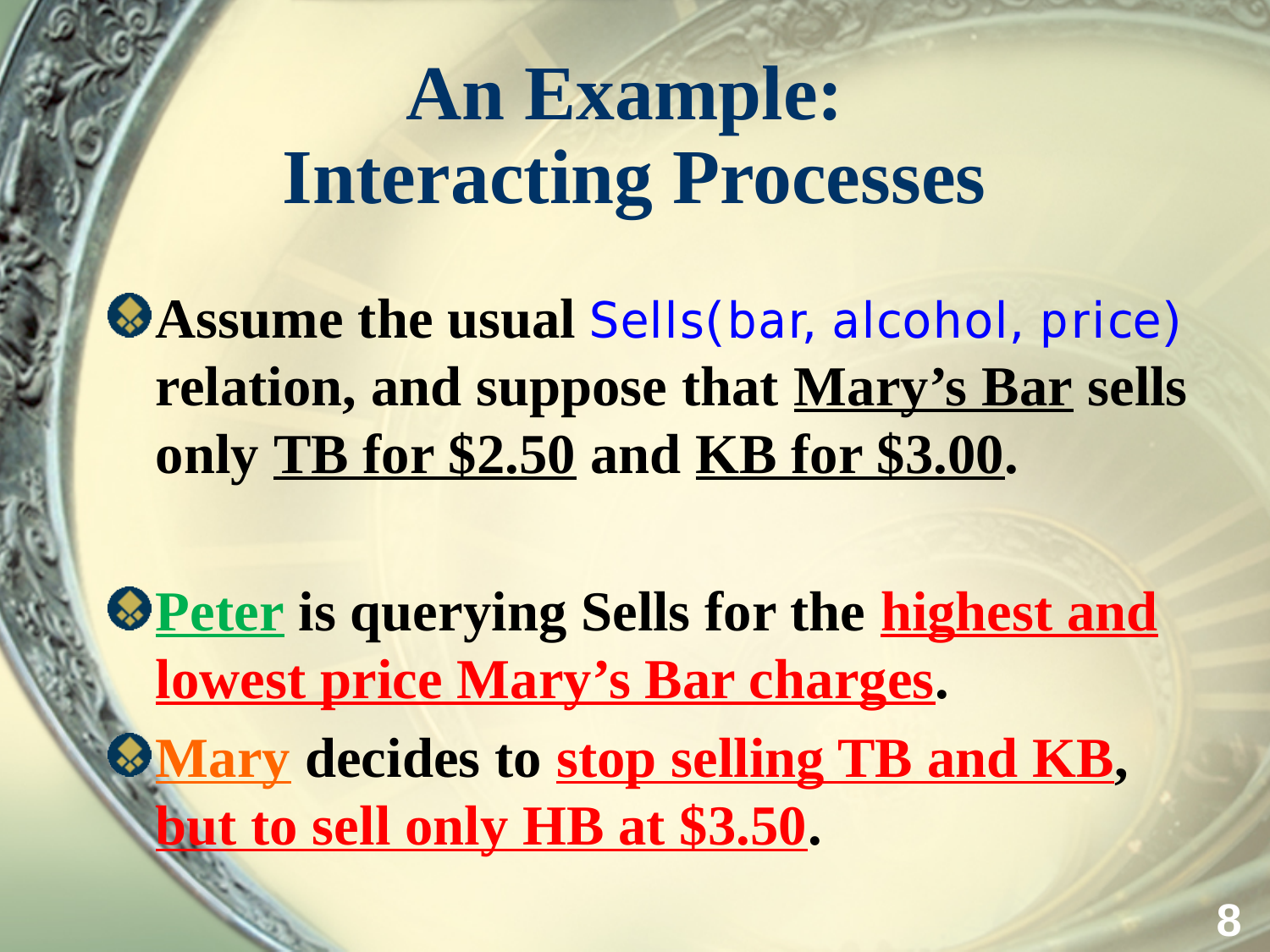

# An Example: Interacting Processes
Assume the usual Sells(bar, alcohol, price) relation, and suppose that Mary’s Bar sells only TB for $2.50 and KB for $3.00.

Peter is querying Sells for the highest and lowest price Mary’s Bar charges.
Mary decides to stop selling TB and KB, but to sell only HB at $3.50.
8